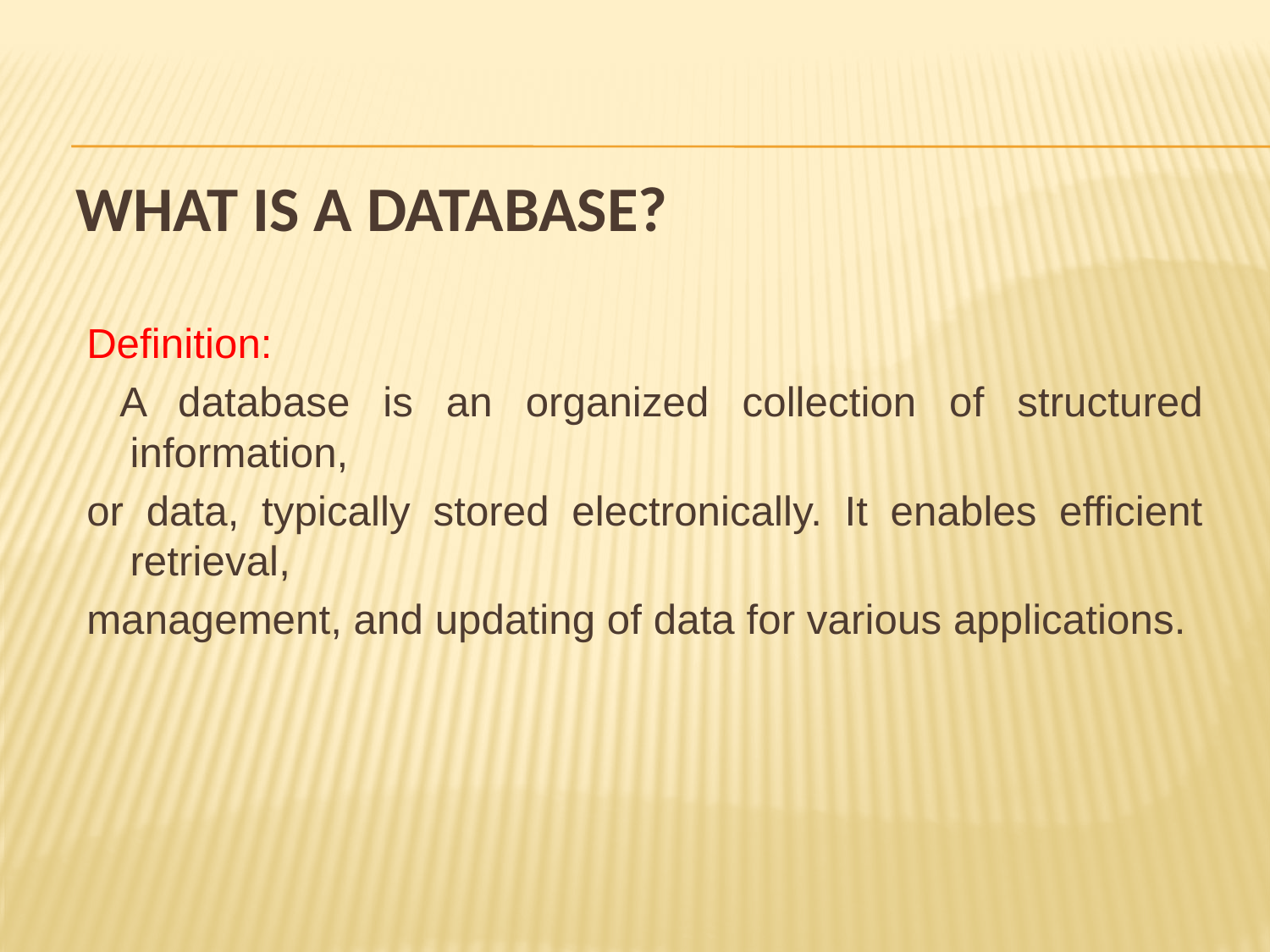

# What is a Database?
Definition:
 A database is an organized collection of structured information,
or data, typically stored electronically. It enables efficient retrieval,
management, and updating of data for various applications.